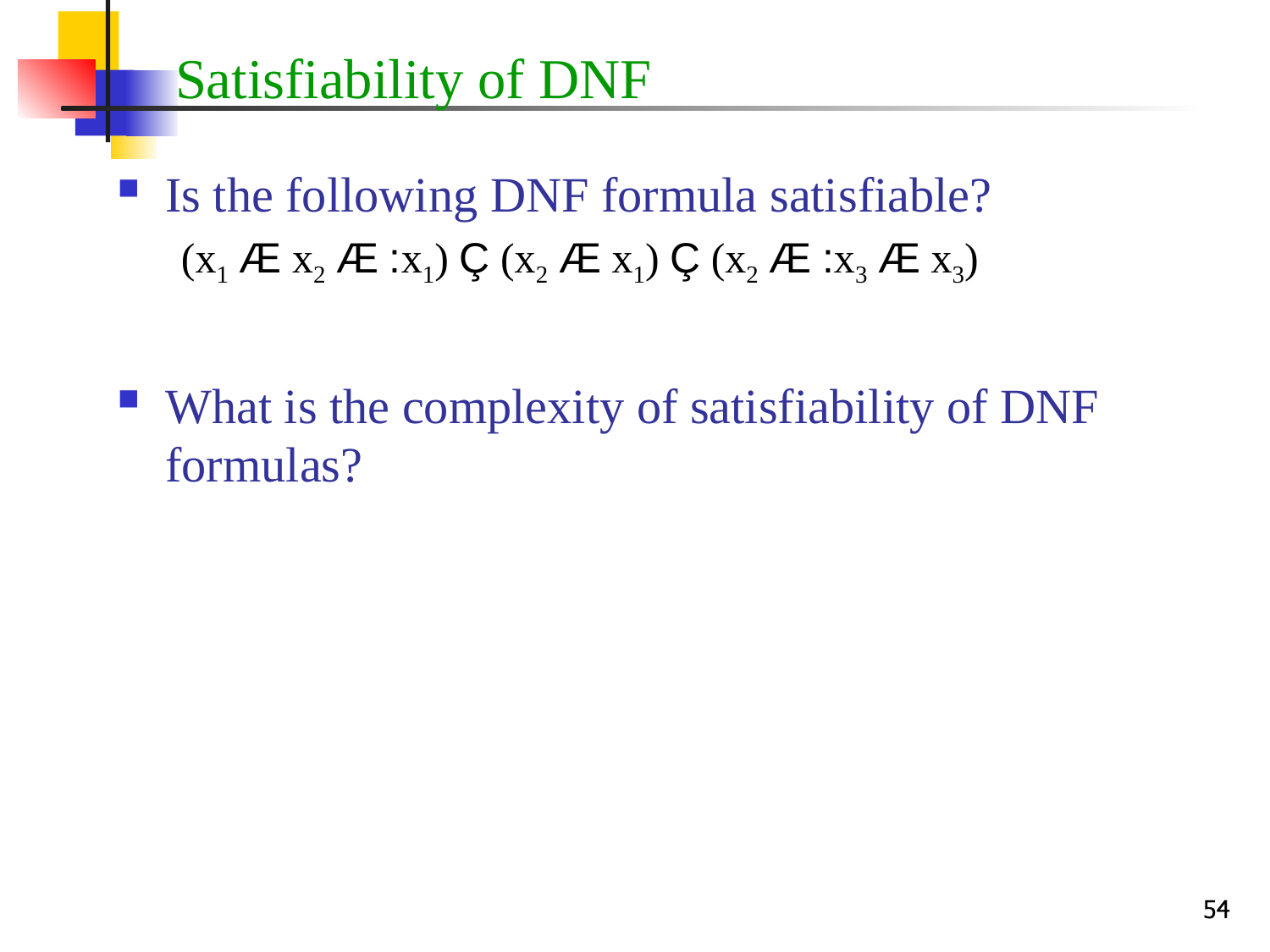

# Satisfiability of DNF
Is the following DNF formula satisfiable?
(x1 Æ x2 Æ :x1) Ç (x2 Æ x1) Ç (x2 Æ :x3 Æ x3)

What is the complexity of satisfiability of DNF formulas?

54